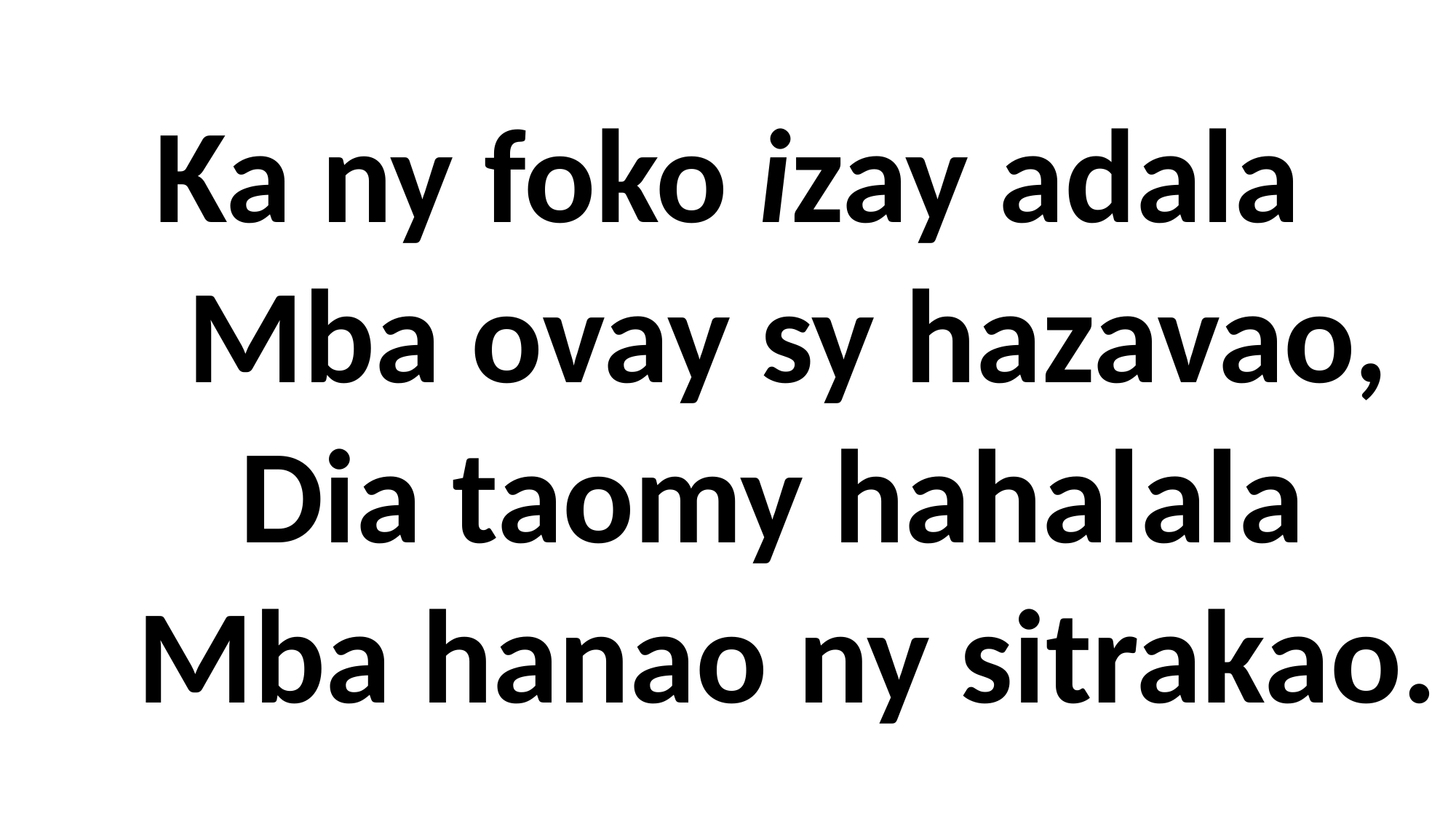

Ka ny foko izay adala
    Mba ovay sy hazavao,
   Dia taomy hahalala
    Mba hanao ny sitrakao.